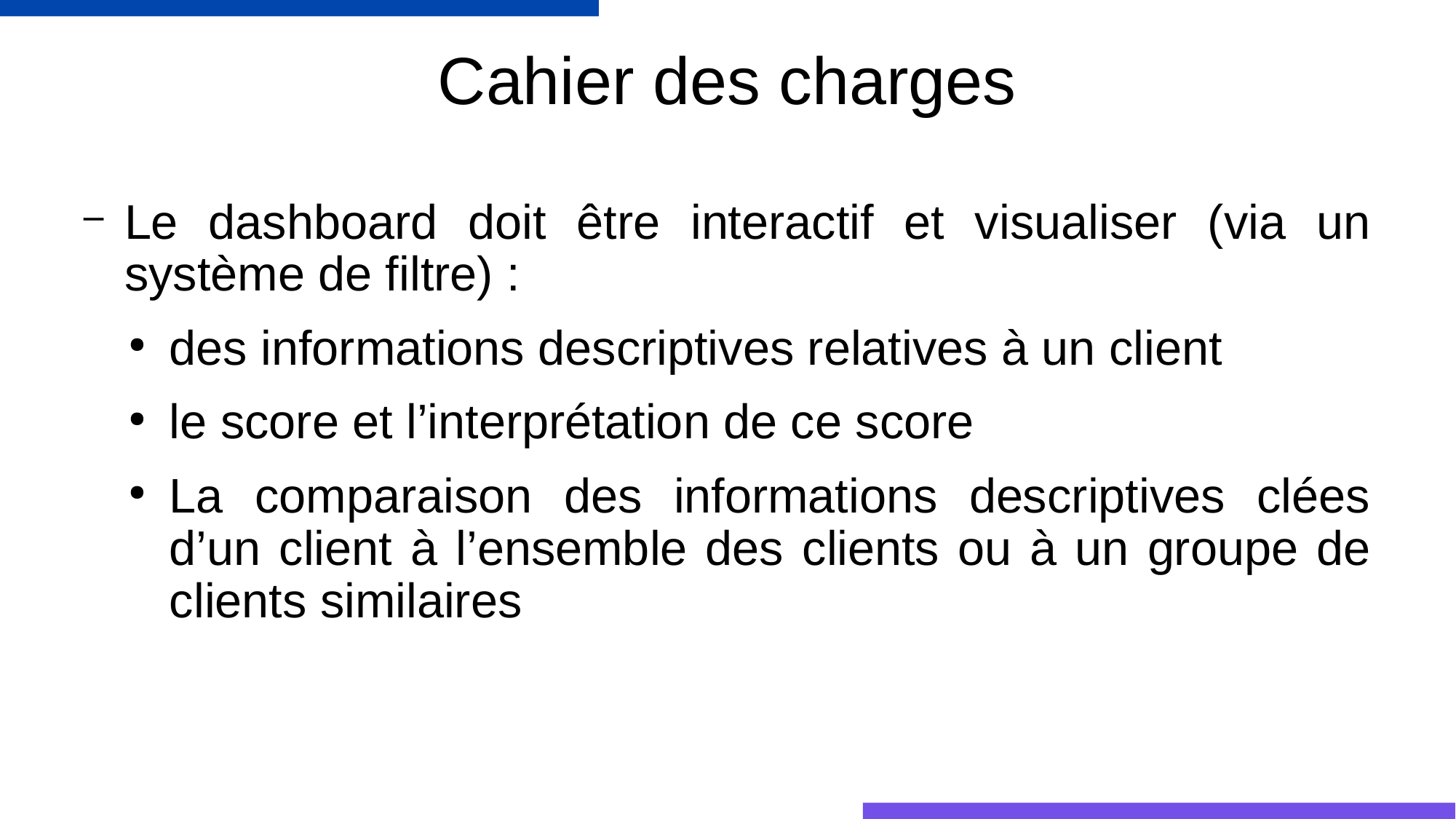

# Cahier des charges
Le dashboard doit être interactif et visualiser (via un système de filtre) :
des informations descriptives relatives à un client
le score et l’interprétation de ce score
La comparaison des informations descriptives clées d’un client à l’ensemble des clients ou à un groupe de clients similaires